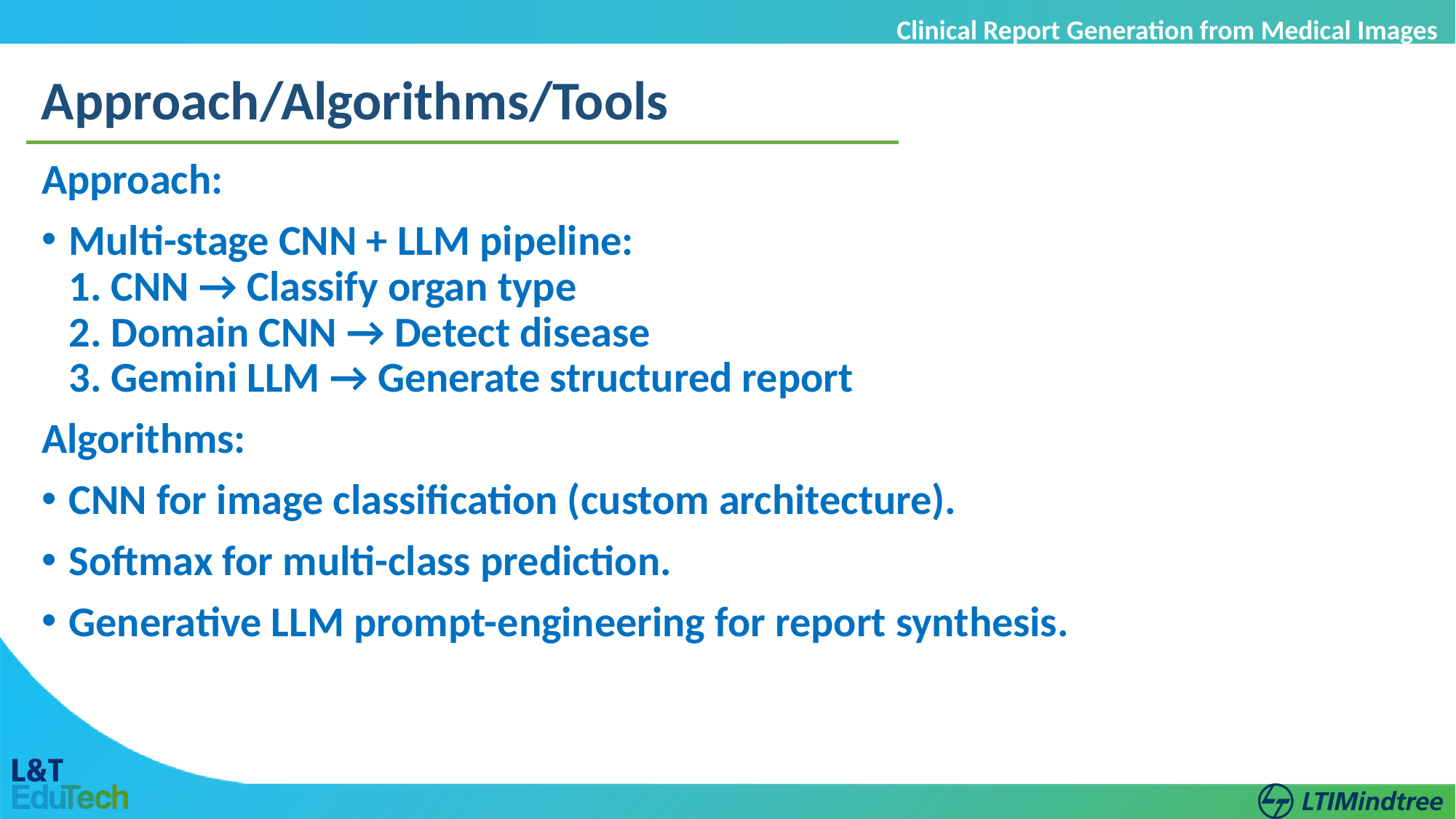

Clinical Report Generation from Medical Images
Approach/Algorithms/Tools
Approach:
Multi-stage CNN + LLM pipeline:
1. CNN → Classify organ type
2. Domain CNN → Detect disease
3. Gemini LLM → Generate structured report
Algorithms:
CNN for image classification (custom architecture).
Softmax for multi-class prediction.
Generative LLM prompt-engineering for report synthesis.